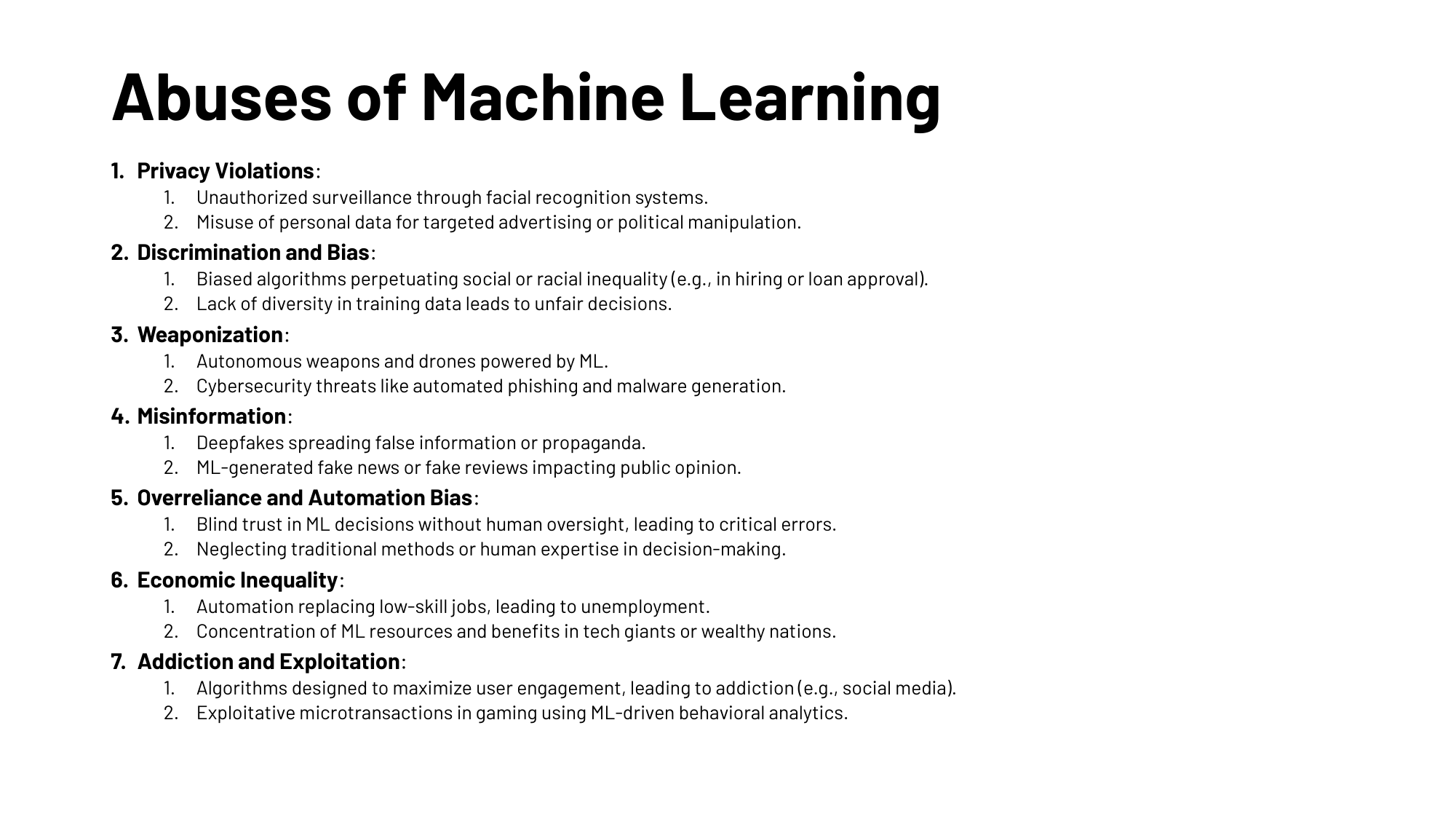

# Abuses of Machine Learning
Privacy Violations:
Unauthorized surveillance through facial recognition systems.
Misuse of personal data for targeted advertising or political manipulation.
Discrimination and Bias:
Biased algorithms perpetuating social or racial inequality (e.g., in hiring or loan approval).
Lack of diversity in training data leads to unfair decisions.
Weaponization:
Autonomous weapons and drones powered by ML.
Cybersecurity threats like automated phishing and malware generation.
Misinformation:
Deepfakes spreading false information or propaganda.
ML-generated fake news or fake reviews impacting public opinion.
Overreliance and Automation Bias:
Blind trust in ML decisions without human oversight, leading to critical errors.
Neglecting traditional methods or human expertise in decision-making.
Economic Inequality:
Automation replacing low-skill jobs, leading to unemployment.
Concentration of ML resources and benefits in tech giants or wealthy nations.
Addiction and Exploitation:
Algorithms designed to maximize user engagement, leading to addiction (e.g., social media).
Exploitative microtransactions in gaming using ML-driven behavioral analytics.